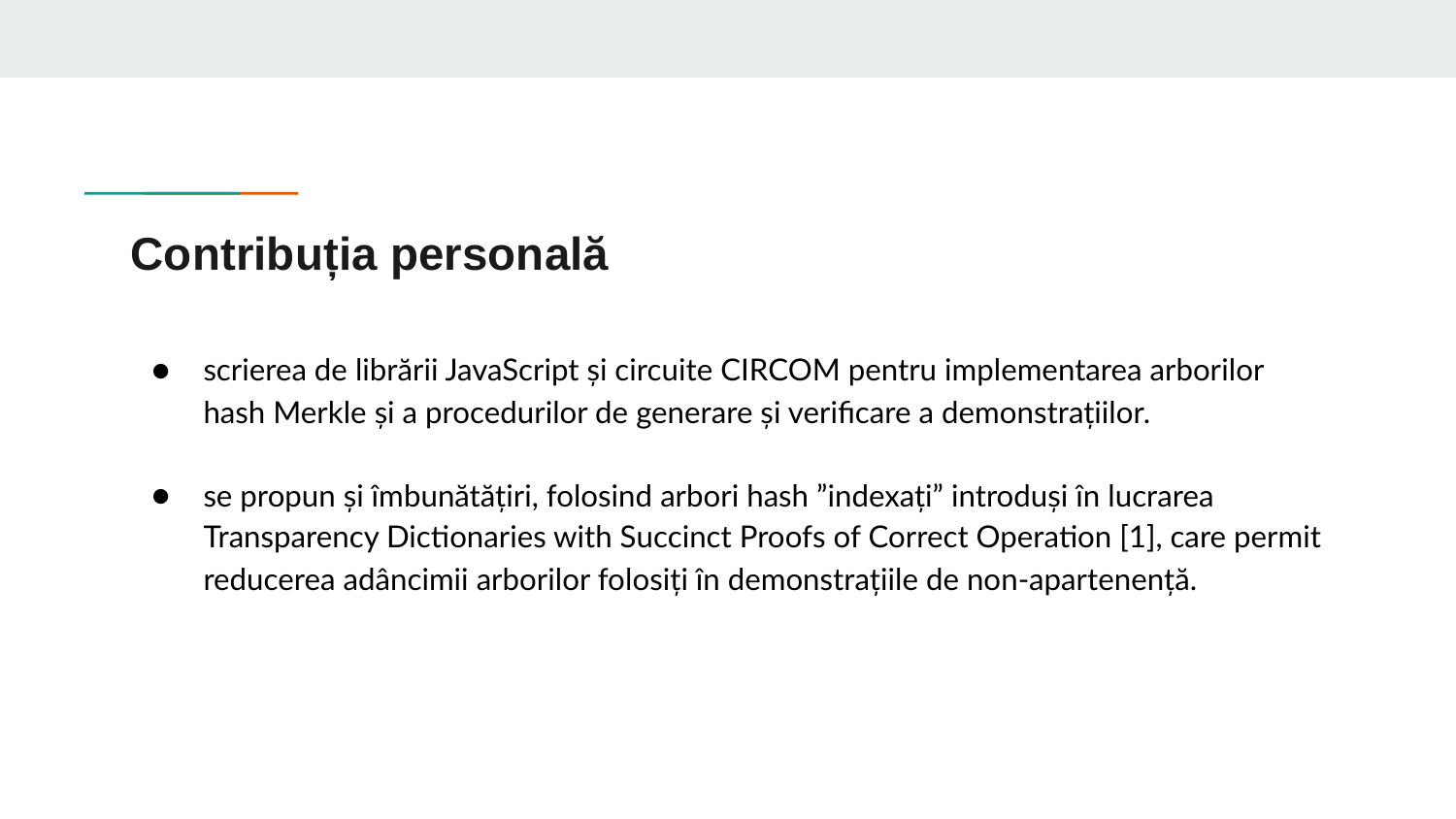

# Contribuția personală
scrierea de librării JavaScript și circuite CIRCOM pentru implementarea arborilor hash Merkle și a procedurilor de generare și verificare a demonstrațiilor.

se propun și îmbunătățiri, folosind arbori hash ”indexați” introduși în lucrarea Transparency Dictionaries with Succinct Proofs of Correct Operation [1], care permit reducerea adâncimii arborilor folosiți în demonstrațiile de non-apartenență.